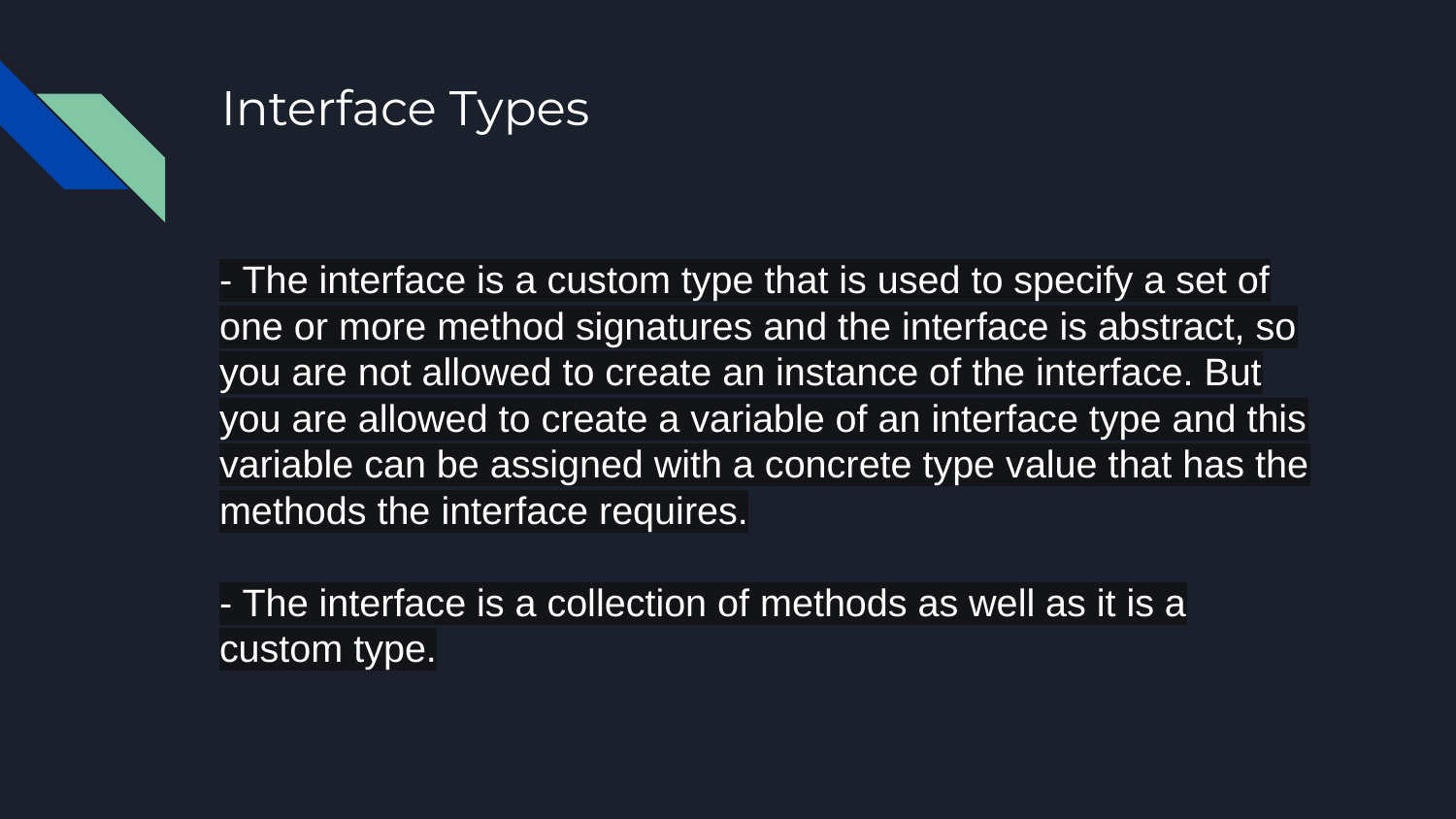

# Interface Types
- The interface is a custom type that is used to specify a set of one or more method signatures and the interface is abstract, so you are not allowed to create an instance of the interface. But you are allowed to create a variable of an interface type and this variable can be assigned with a concrete type value that has the methods the interface requires.

- The interface is a collection of methods as well as it is a custom type.